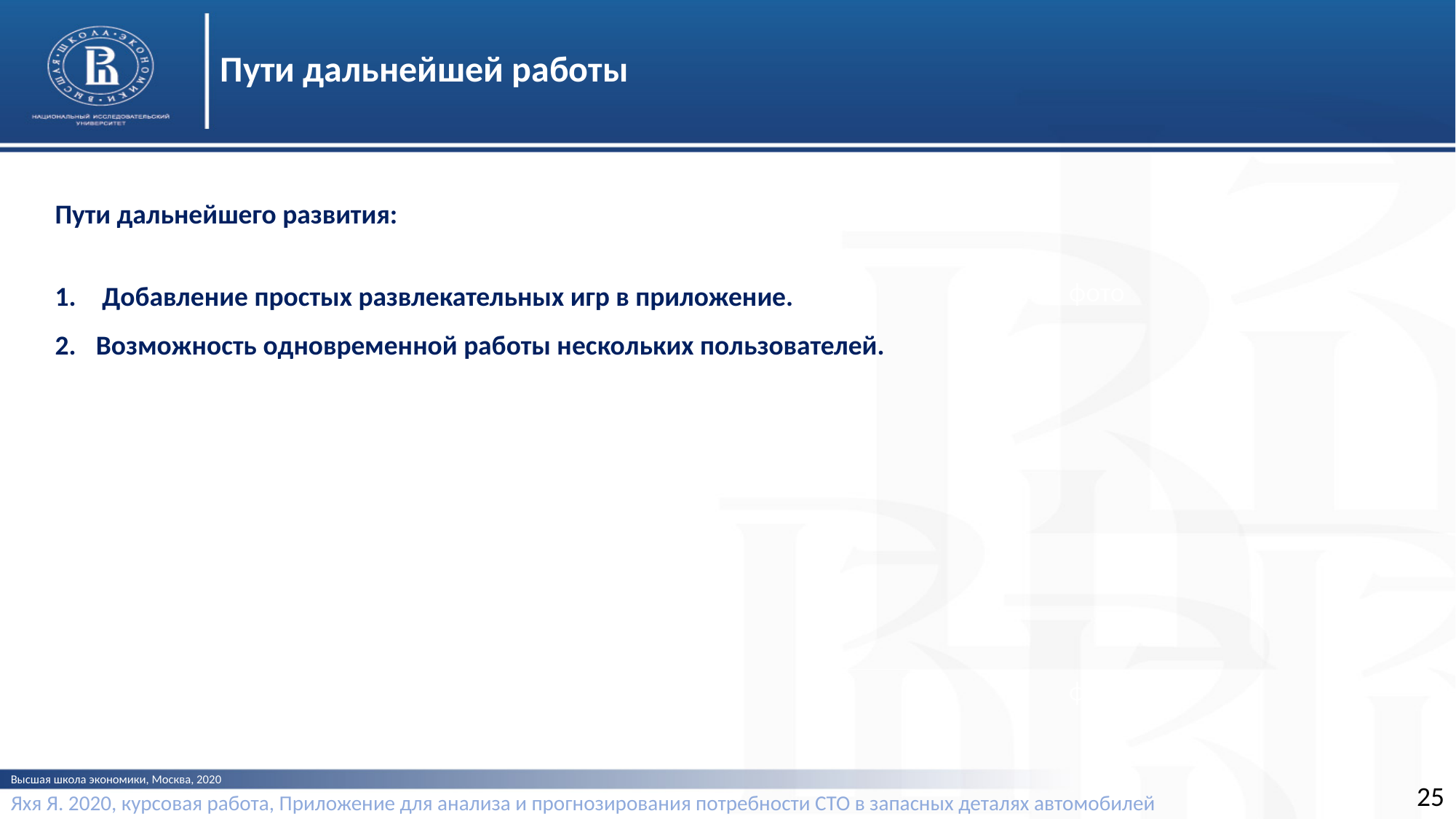

Пути дальнейшей работы
Пути дальнейшего развития:

 Добавление простых развлекательных игр в приложение.
Возможность одновременной работы нескольких пользователей.

фото
фото
Высшая школа экономики, Москва, 2020
25
Яхя Я. 2020, курсовая работа, Приложение для анализа и прогнозирования потребности СТО в запасных деталях автомобилей